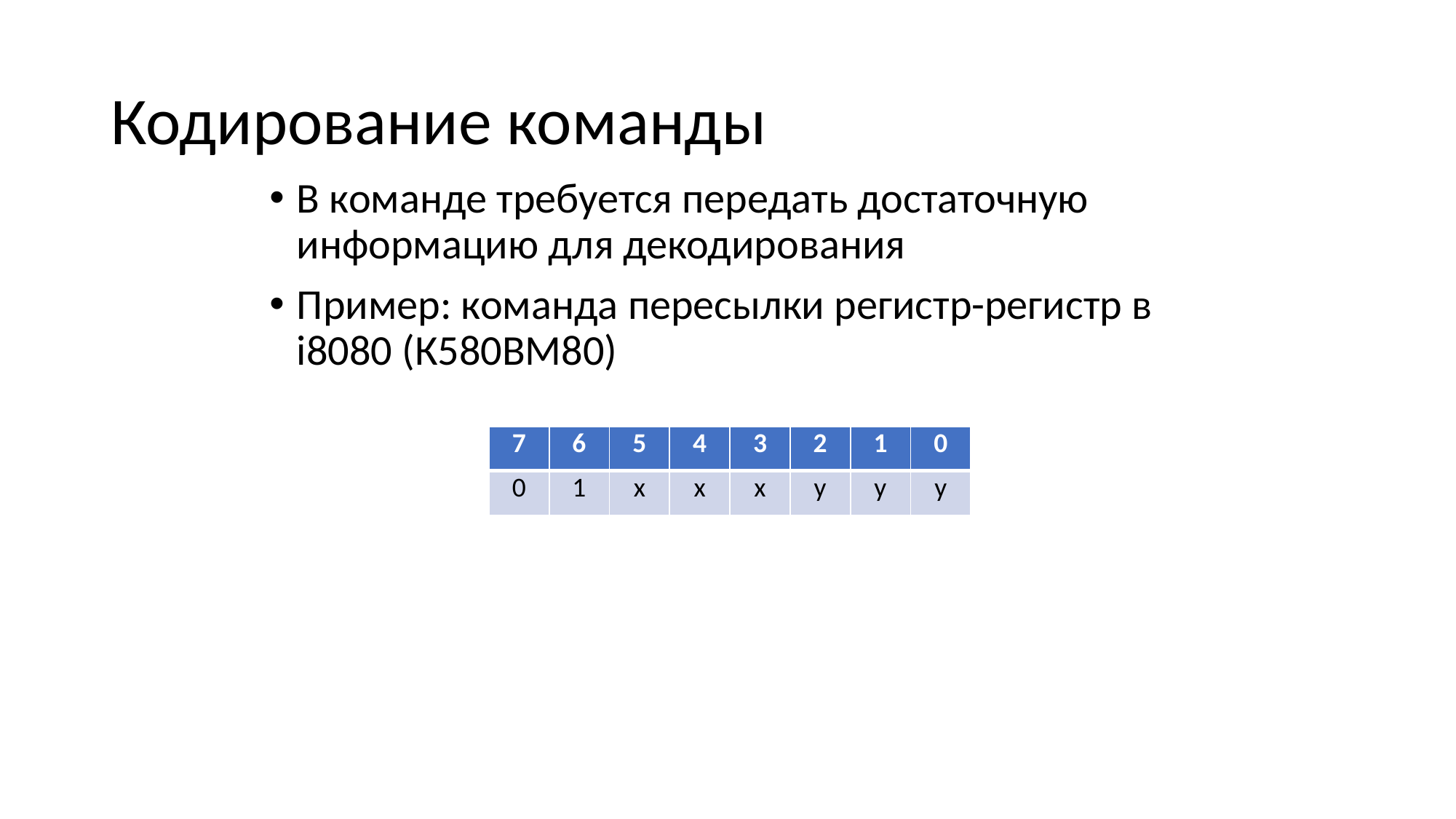

# Кодирование команды
В команде требуется передать достаточную информацию для декодирования
Пример: команда пересылки регистр-регистр в i8080 (К580ВМ80)

| 7 | 6 | 5 | 4 | 3 | 2 | 1 | 0 |
| --- | --- | --- | --- | --- | --- | --- | --- |
| 0 | 1 | x | x | x | y | y | y |